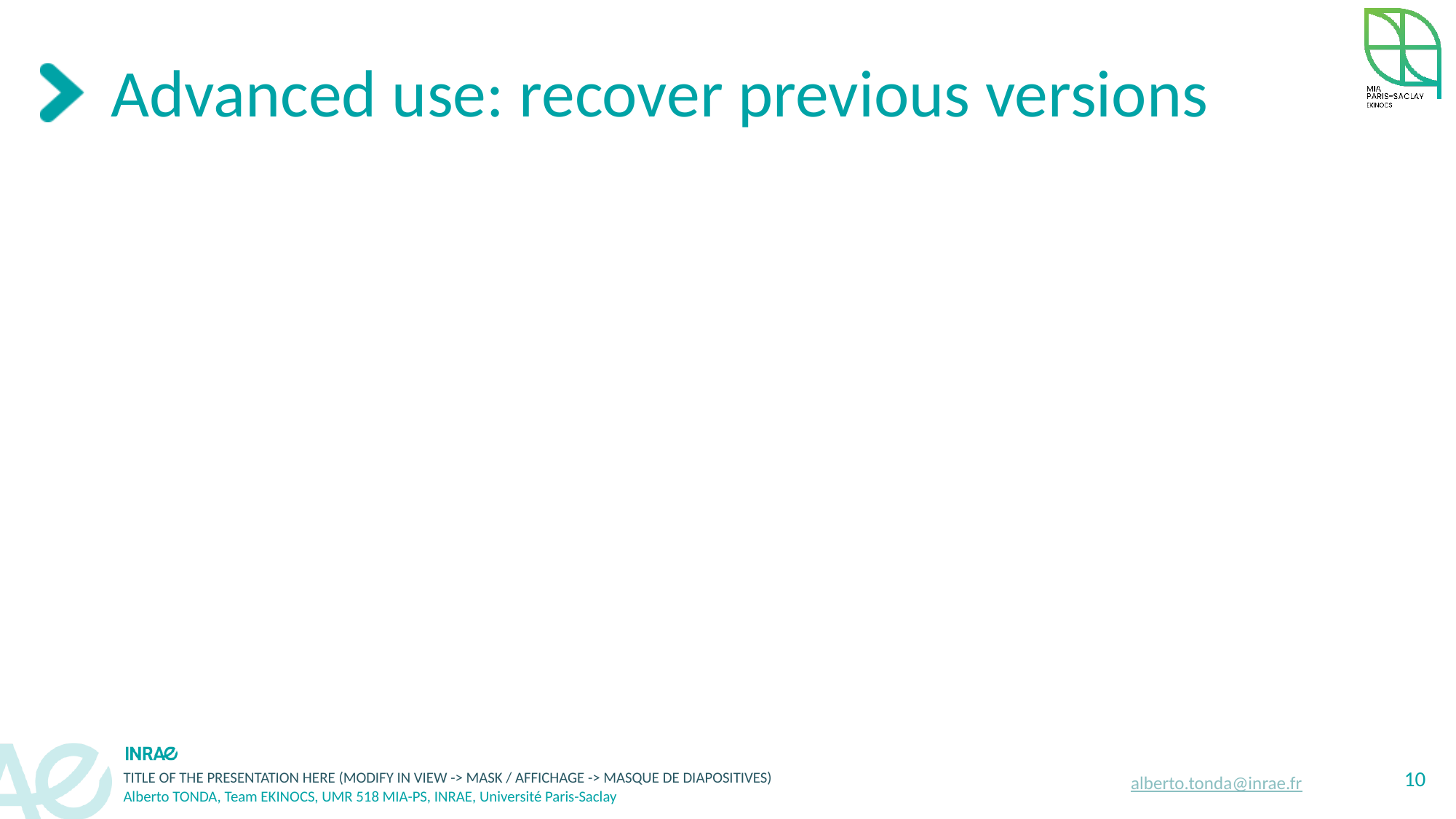

# Advanced use: recover previous versions

10
alberto.tonda@inrae.fr